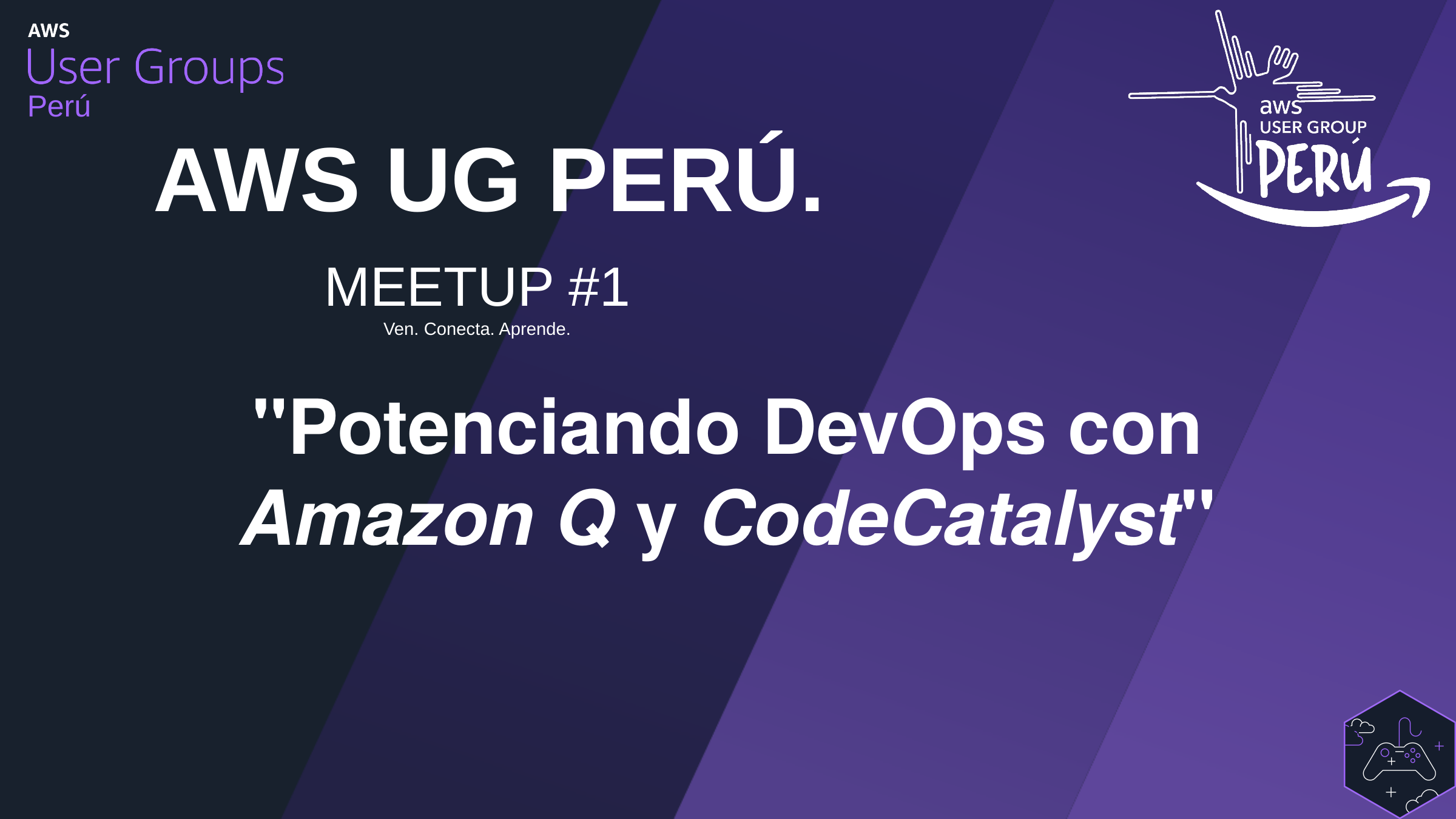

# AWS UG PERÚ.
MEETUP #1
Ven. Conecta. Aprende.
"Potenciando DevOps con Amazon Q y CodeCatalyst"